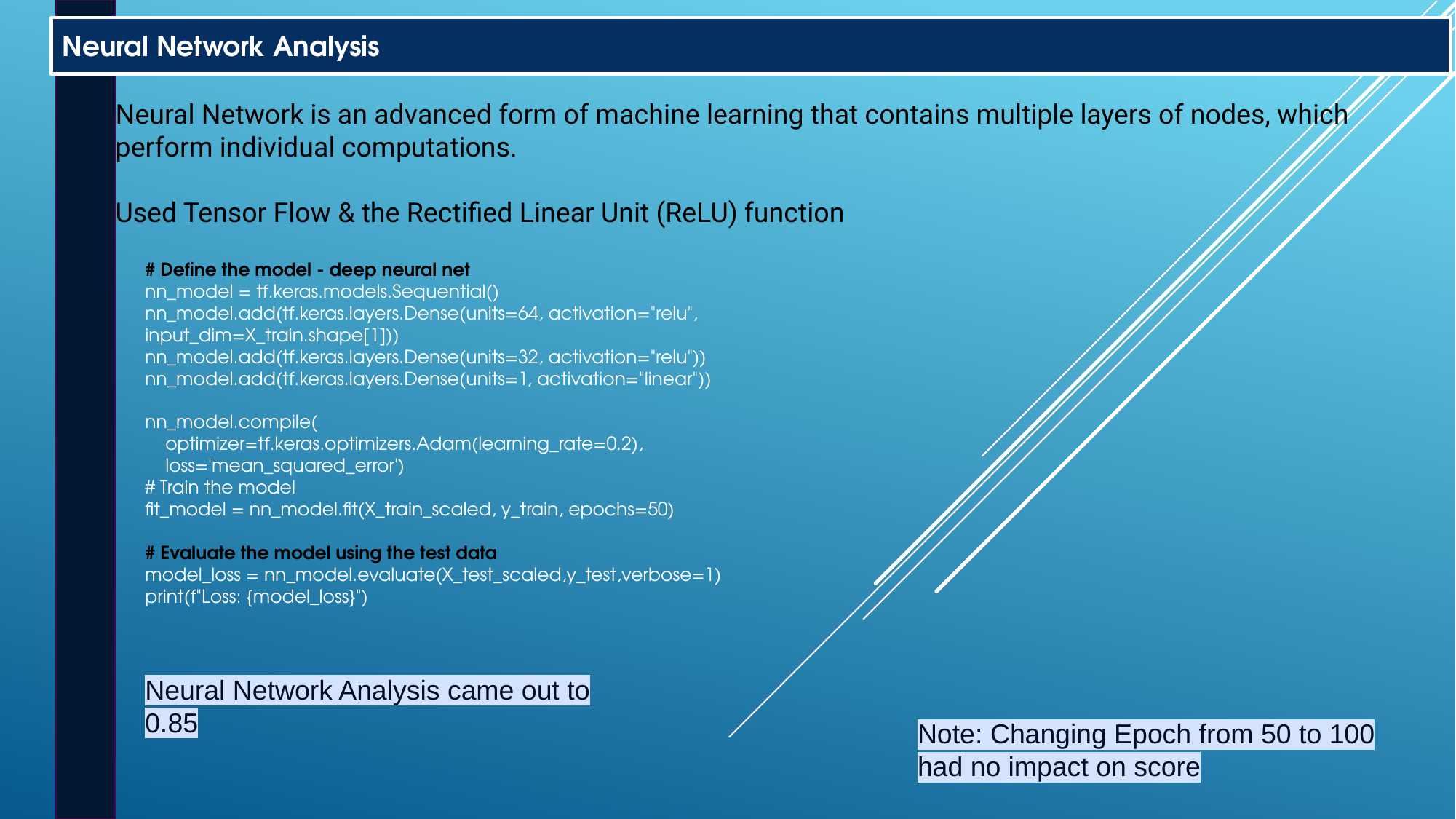

Neural Network Analysis
Neural Network is an advanced form of machine learning that contains multiple layers of nodes, which perform individual computations.

Used Tensor Flow & the Rectified Linear Unit (ReLU) function
# Define the model - deep neural net
nn_model = tf.keras.models.Sequential()
nn_model.add(tf.keras.layers.Dense(units=64, activation="relu", input_dim=X_train.shape[1]))
nn_model.add(tf.keras.layers.Dense(units=32, activation="relu"))
nn_model.add(tf.keras.layers.Dense(units=1, activation="linear"))

nn_model.compile(
    optimizer=tf.keras.optimizers.Adam(learning_rate=0.2),
    loss='mean_squared_error')
# Train the model
fit_model = nn_model.fit(X_train_scaled, y_train, epochs=50)

# Evaluate the model using the test data
model_loss = nn_model.evaluate(X_test_scaled,y_test,verbose=1)
print(f"Loss: {model_loss}")

Neural Network Analysis came out to 0.85
Note: Changing Epoch from 50 to 100 had no impact on score